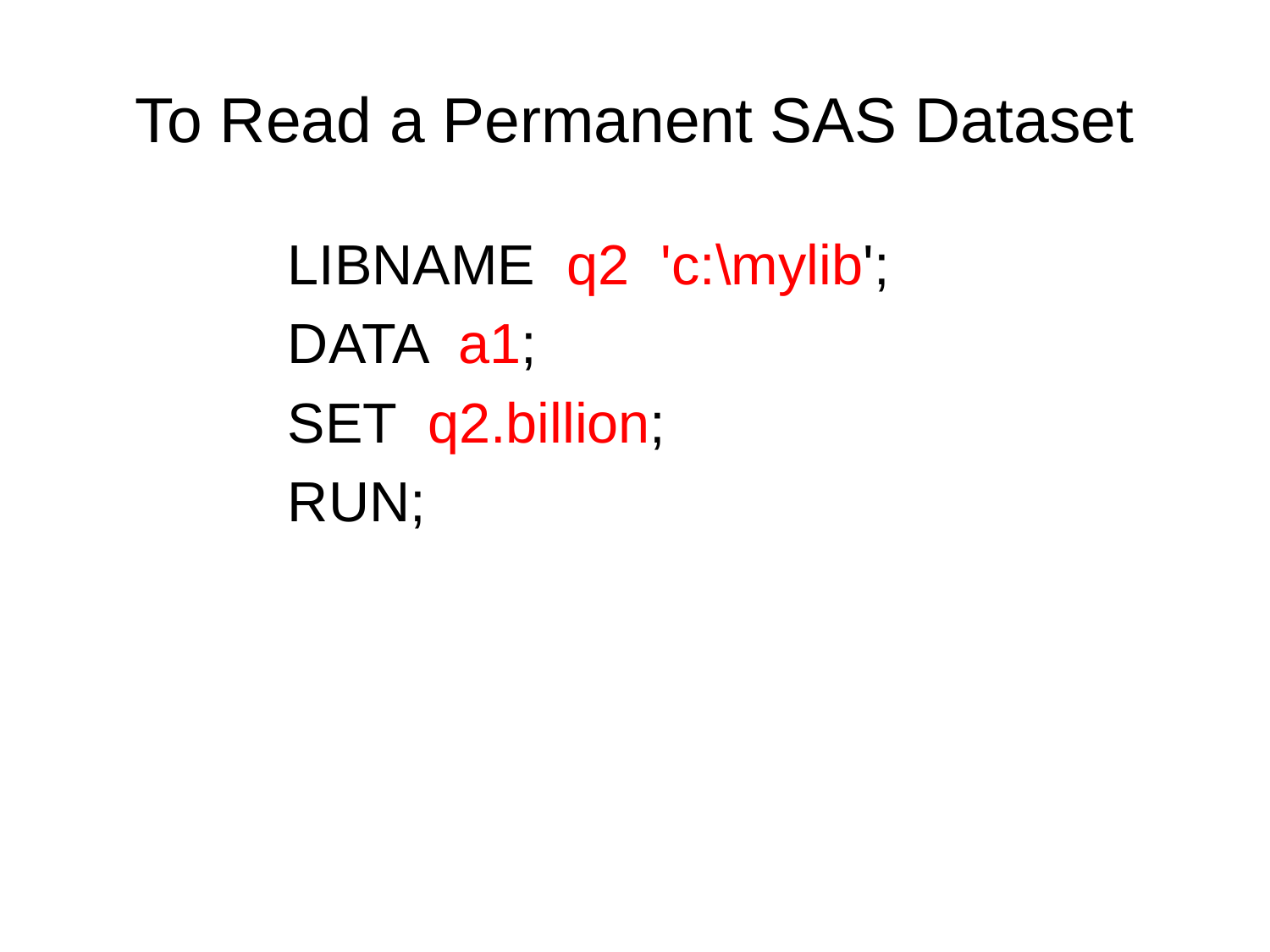

# To Read a Permanent SAS Dataset
LIBNAME  q2  'c:\mylib';
DATA  a1;
SET  q2.billion;
RUN;